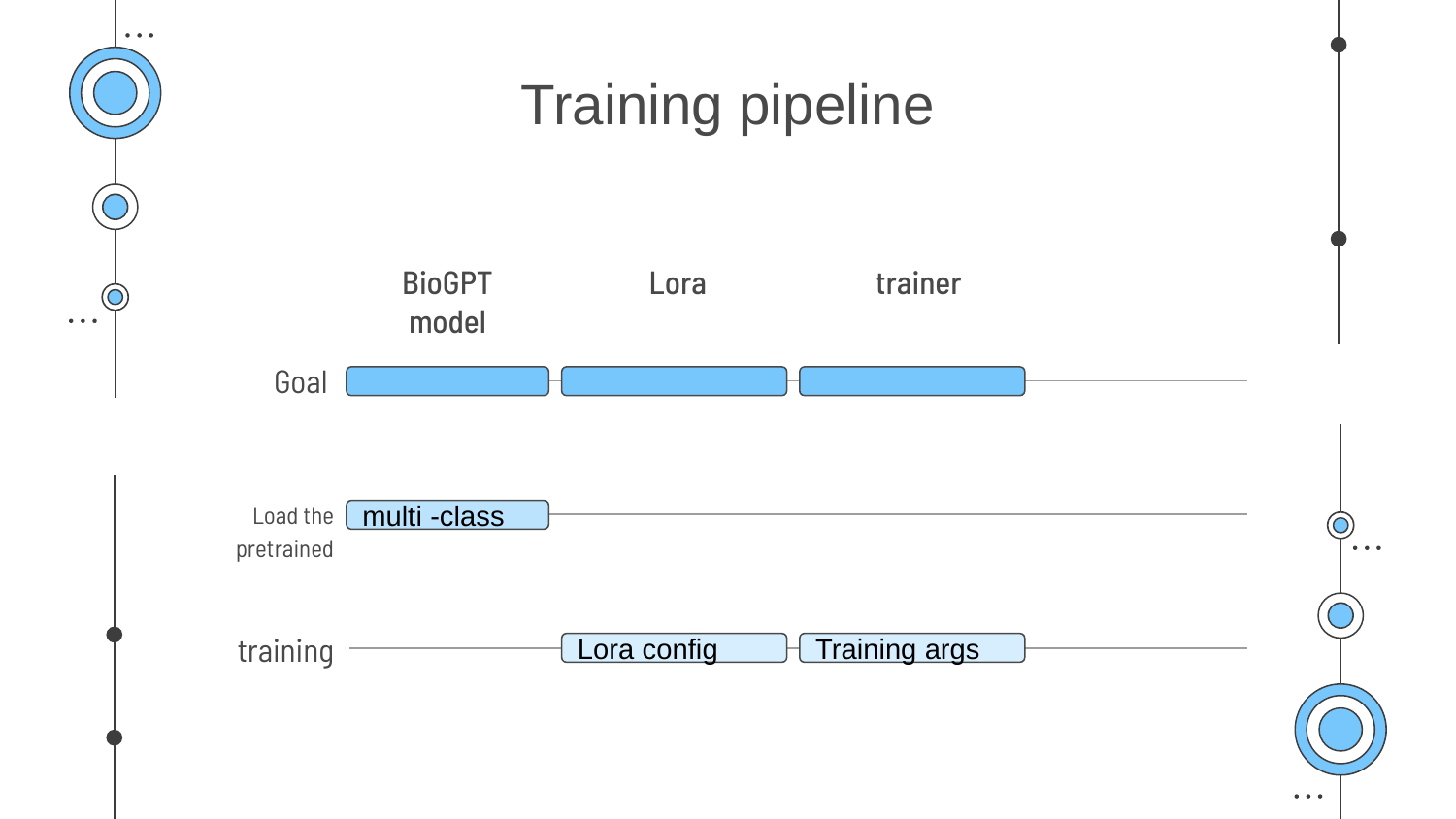

# Training pipeline
Lora
BioGPT model
trainer
Goal

Load the pretrained
multi -class
training
Lora config
Training args